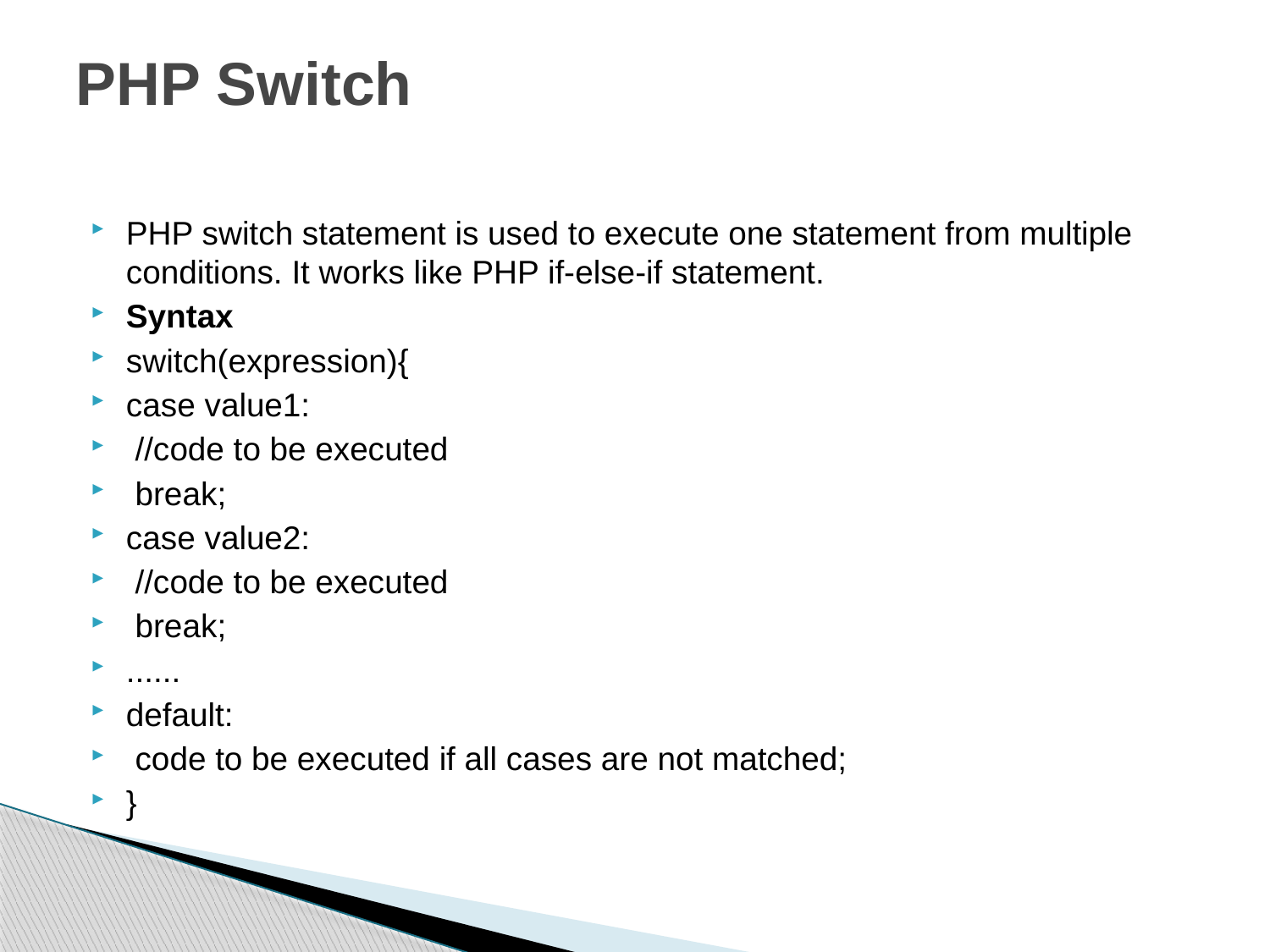

# PHP Switch
PHP switch statement is used to execute one statement from multiple conditions. It works like PHP if-else-if statement.
Syntax
switch(expression){
case value1:
 //code to be executed
 break;
case value2:
 //code to be executed
 break;
......
default:
 code to be executed if all cases are not matched;
}